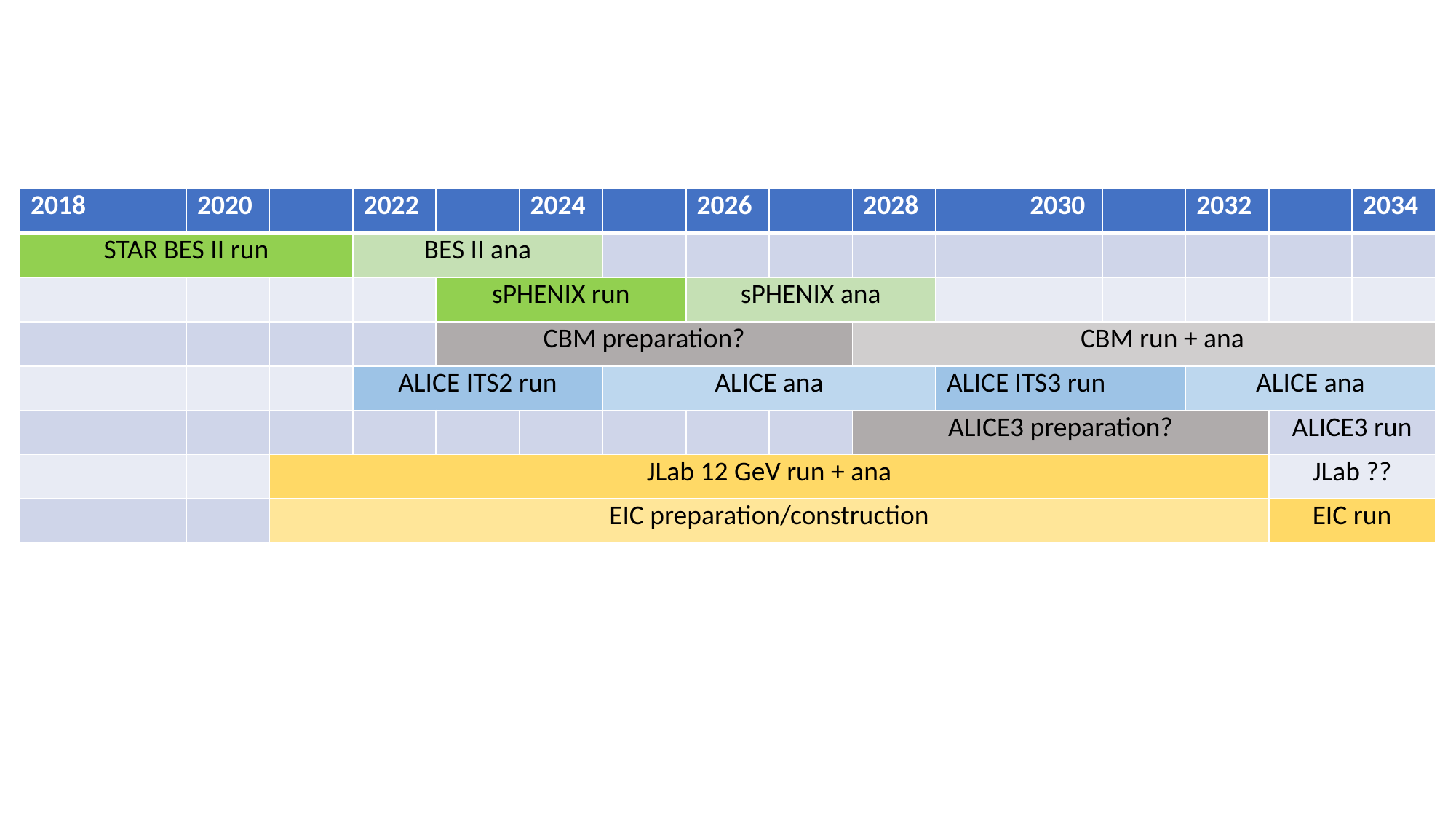

| 2018 |  | 2020 |  | 2022 |  | 2024 |  | 2026 |  | 2028 |  | 2030 |  | 2032 |  | 2034 |
| --- | --- | --- | --- | --- | --- | --- | --- | --- | --- | --- | --- | --- | --- | --- | --- | --- |
| STAR BES II run |  |  |  | BES II ana |  |  |  |  |  |  |  |  |  |  |  |  |
|  |  |  |  |  | sPHENIX run |  |  | sPHENIX ana |  |  |  |  |  |  |  |  |
|  |  |  |  |  | CBM preparation? |  |  |  |  | CBM run + ana |  |  |  |  |  |  |
|  |  |  |  | ALICE ITS2 run |  |  | ALICE ana |  |  |  | ALICE ITS3 run |  |  | ALICE ana |  |  |
|  |  |  |  |  |  |  |  |  |  | ALICE3 preparation? |  |  |  |  | ALICE3 run |  |
|  |  |  | JLab 12 GeV run + ana |  |  |  |  |  |  |  |  |  |  |  | JLab ?? |  |
|  |  |  | EIC preparation/construction |  |  |  |  |  |  |  |  |  |  |  | EIC run |  |